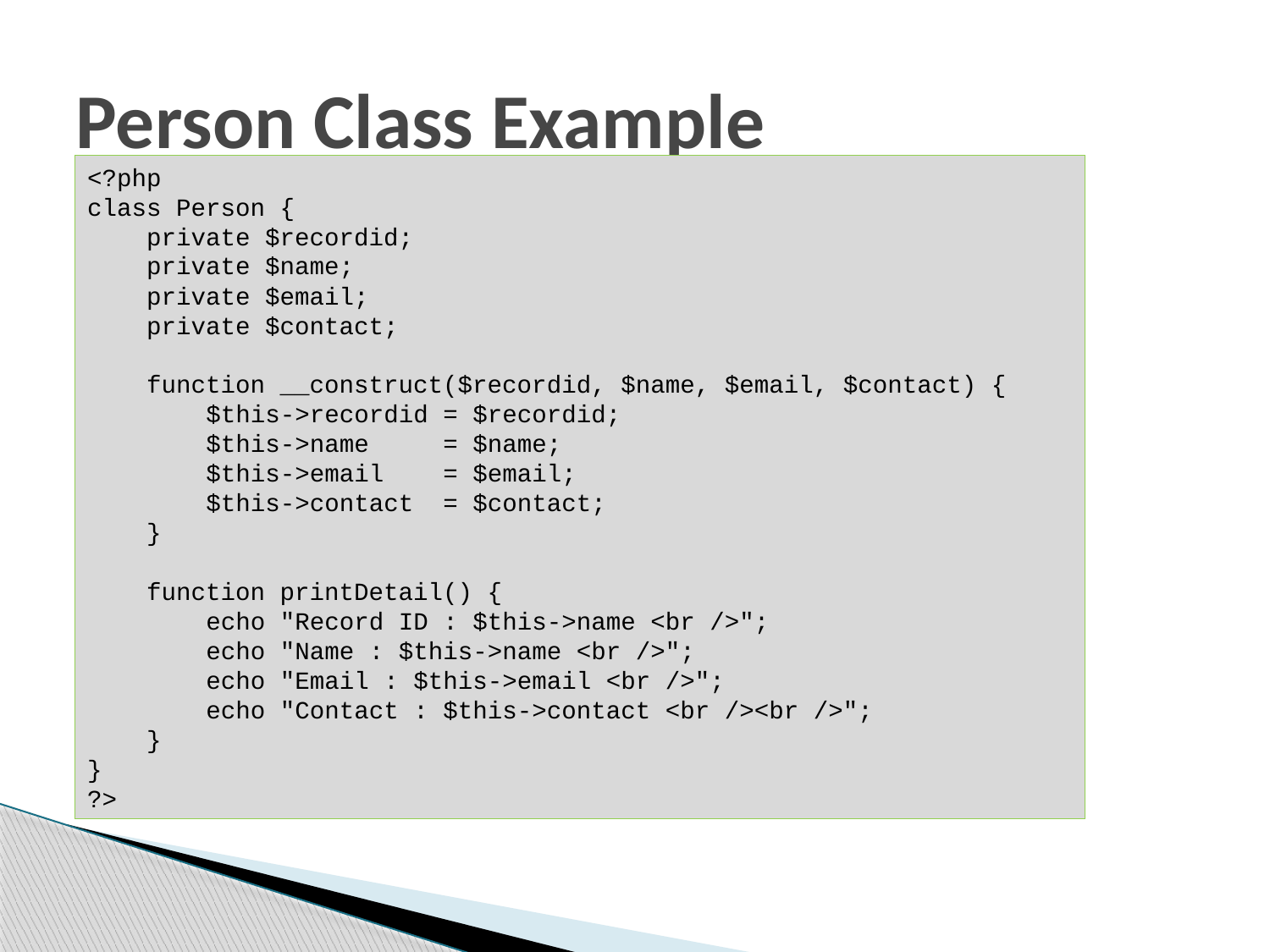

# Person Class Example
<?php
class Person {
    private $recordid;
    private $name;
    private $email;
    private $contact;

    function __construct($recordid, $name, $email, $contact) {
        $this->recordid = $recordid;
        $this->name     = $name;
        $this->email    = $email;
        $this->contact  = $contact;
    }

    function printDetail() {
        echo "Record ID : $this->name <br />";
        echo "Name : $this->name <br />";
        echo "Email : $this->email <br />";
        echo "Contact : $this->contact <br /><br />";
    }
}
?>